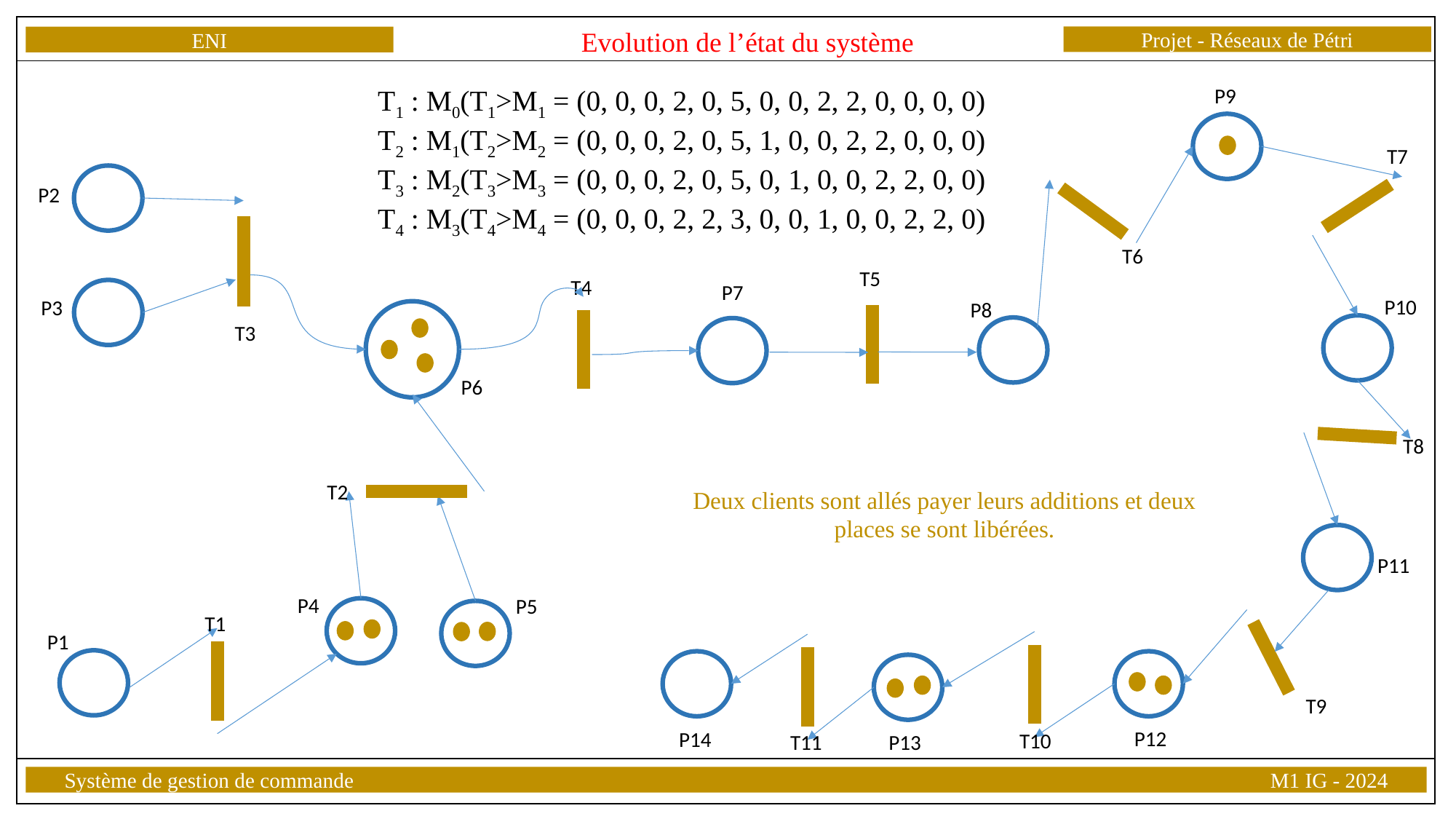

Projet - Réseaux de Pétri
ENI
Système de gestion de commande									 M1 IG - 2024
Evolution de l’état du système
T1 : M0(T1>M1 = (0, 0, 0, 2, 0, 5, 0, 0, 2, 2, 0, 0, 0, 0)
T2 : M1(T2>M2 = (0, 0, 0, 2, 0, 5, 1, 0, 0, 2, 2, 0, 0, 0)
T3 : M2(T3>M3 = (0, 0, 0, 2, 0, 5, 0, 1, 0, 0, 2, 2, 0, 0)
T4 : M3(T4>M4 = (0, 0, 0, 2, 2, 3, 0, 0, 1, 0, 0, 2, 2, 0)
P9

T7

P2

T6
T5
T4
P7

P10
P3
P8

T3

P6

T8

T2
Deux clients sont allés payer leurs additions et deux places se sont libérées.

P11
P4
P5

T1

P1

T9
P12
P14
T10
T11
P13